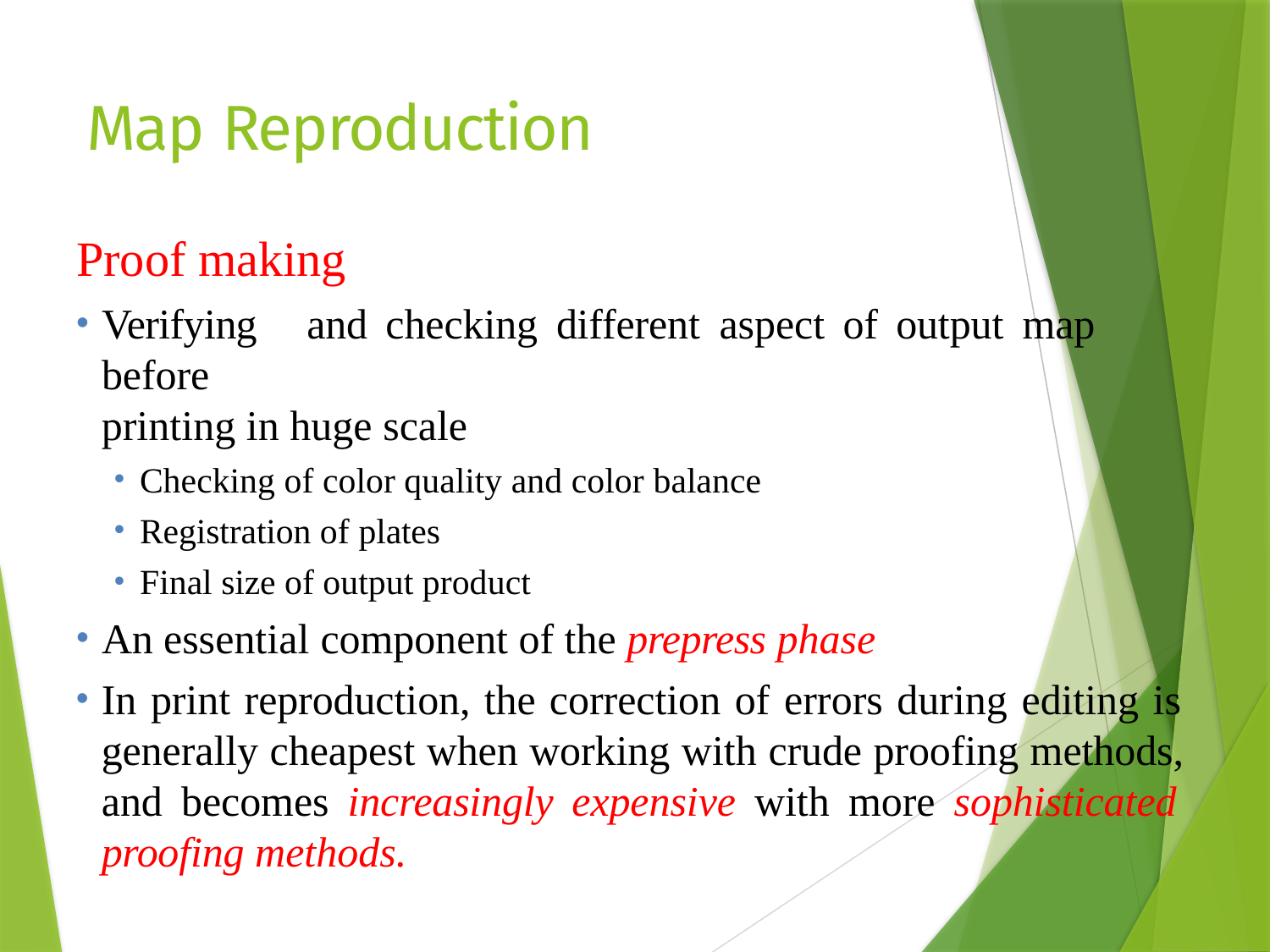

# Map Reproduction
Proof making
Verifying	and	checking	different	aspect	of	output	map	before
printing in huge scale
Checking of color quality and color balance
Registration of plates
Final size of output product
An essential component of the prepress phase
In print reproduction, the correction of errors during editing is  generally cheapest when working with crude proofing methods,  and becomes increasingly expensive with more sophisticated  proofing methods.